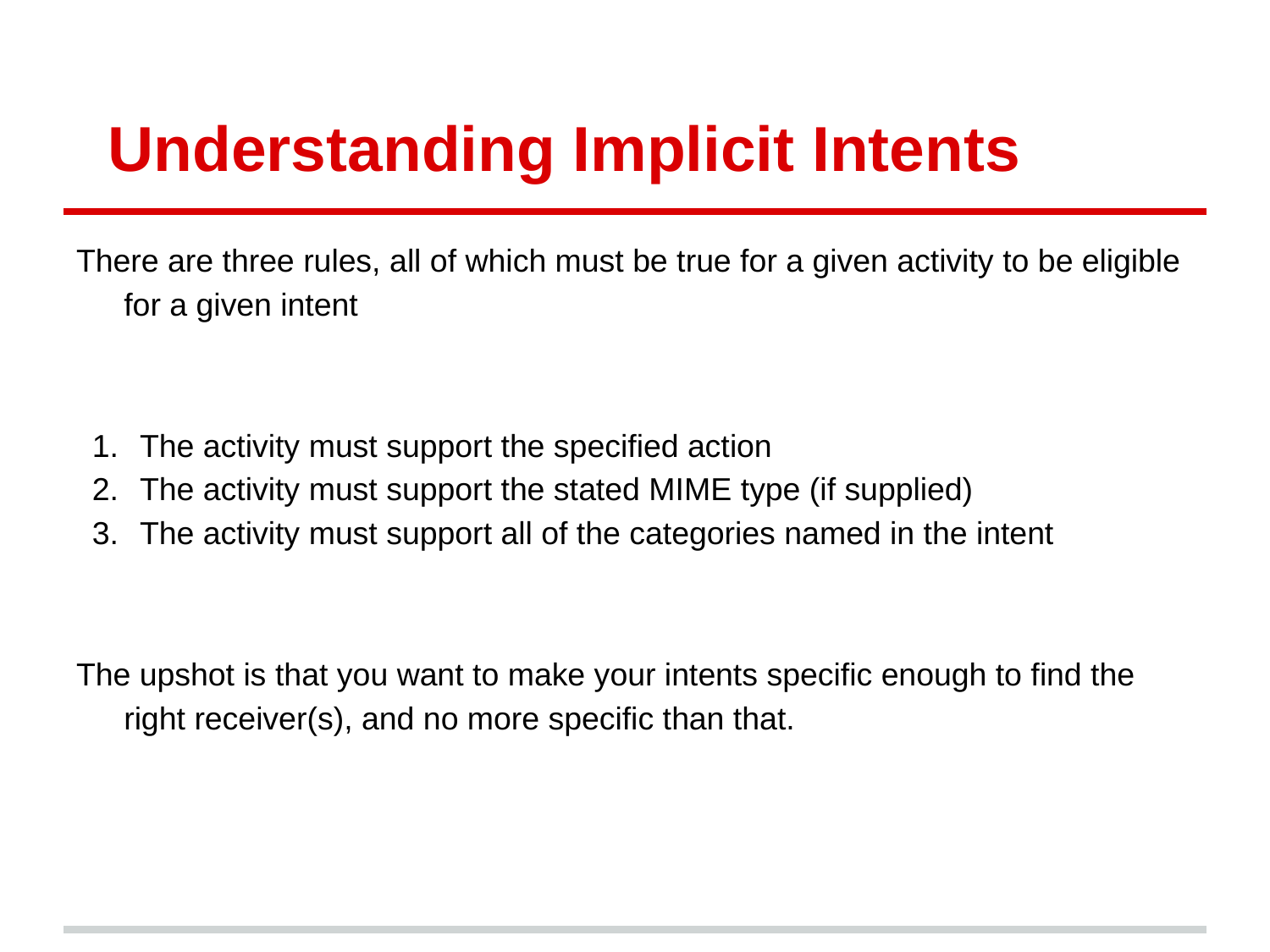

# Understanding Implicit Intents
There are three rules, all of which must be true for a given activity to be eligible for a given intent

The activity must support the specified action
The activity must support the stated MIME type (if supplied)
The activity must support all of the categories named in the intent

The upshot is that you want to make your intents specific enough to find the right receiver(s), and no more specific than that.